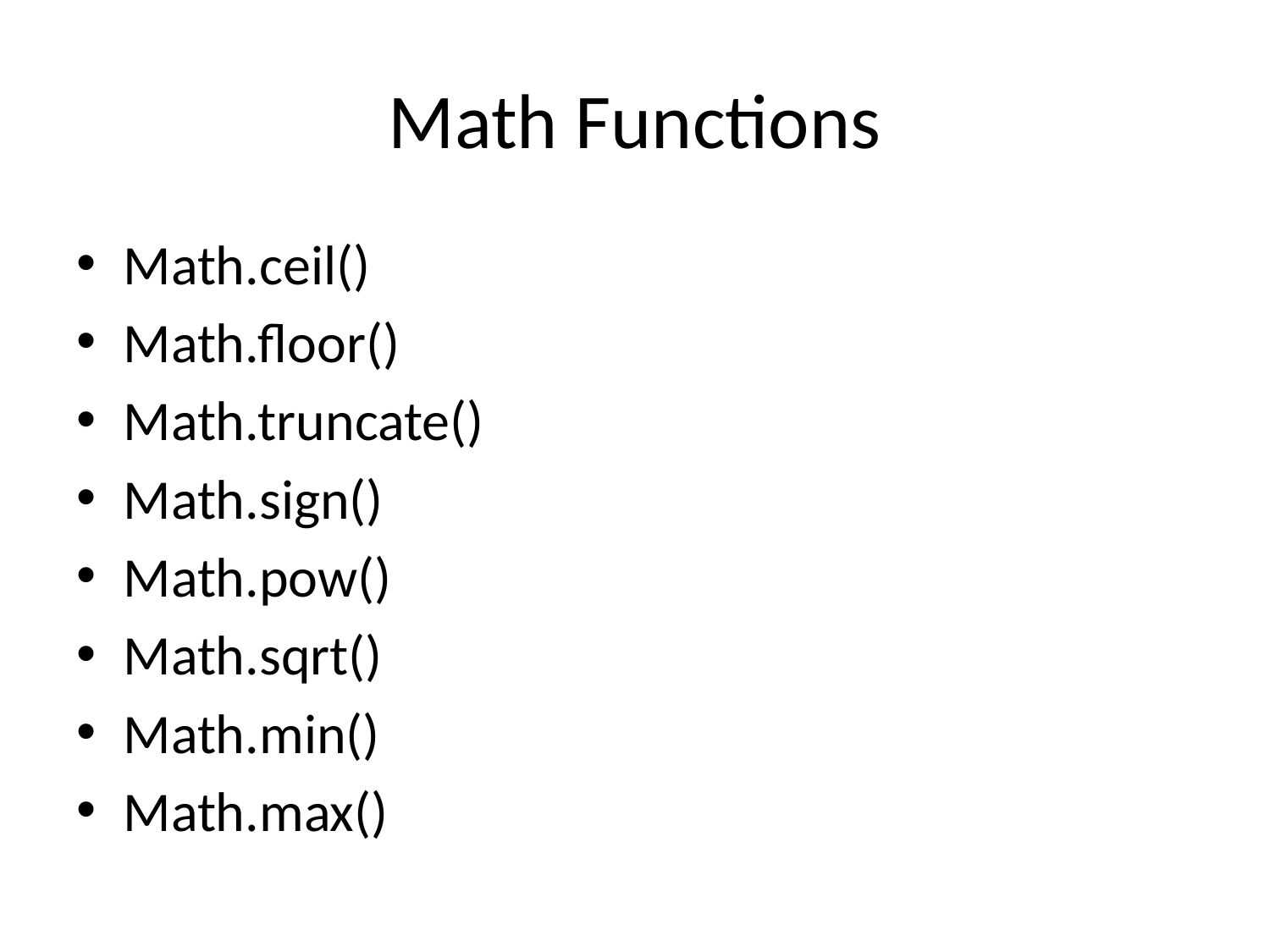

# Math Functions
Math.ceil()
Math.floor()
Math.truncate()
Math.sign()
Math.pow()
Math.sqrt()
Math.min()
Math.max()